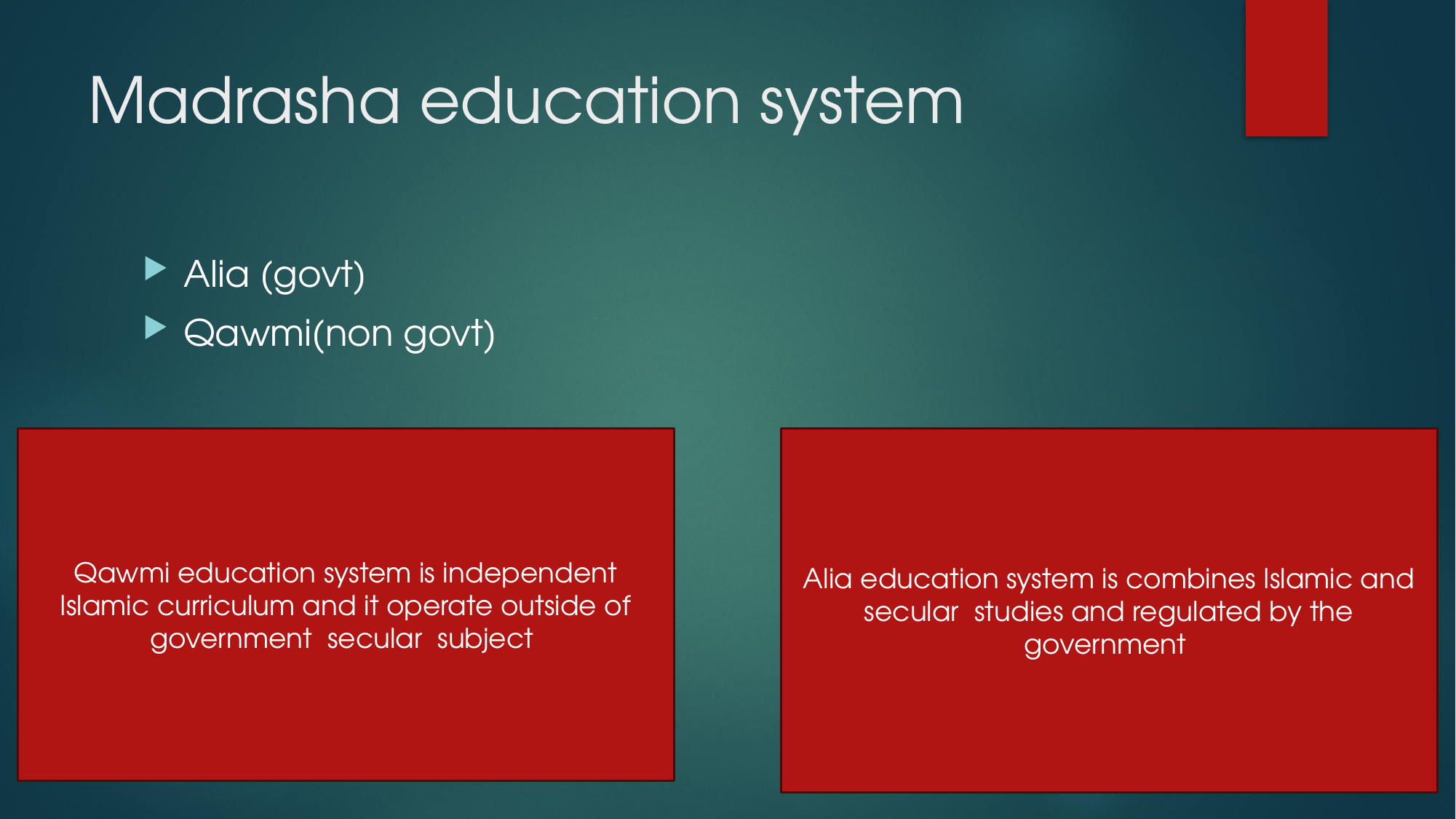

# Madrasha education system
Alia (govt)
Qawmi(non govt)
Qawmi education system is independent Islamic curriculum and it operate outside of government  secular  subject
Alia education system is combines Islamic and secular  studies and regulated by the government